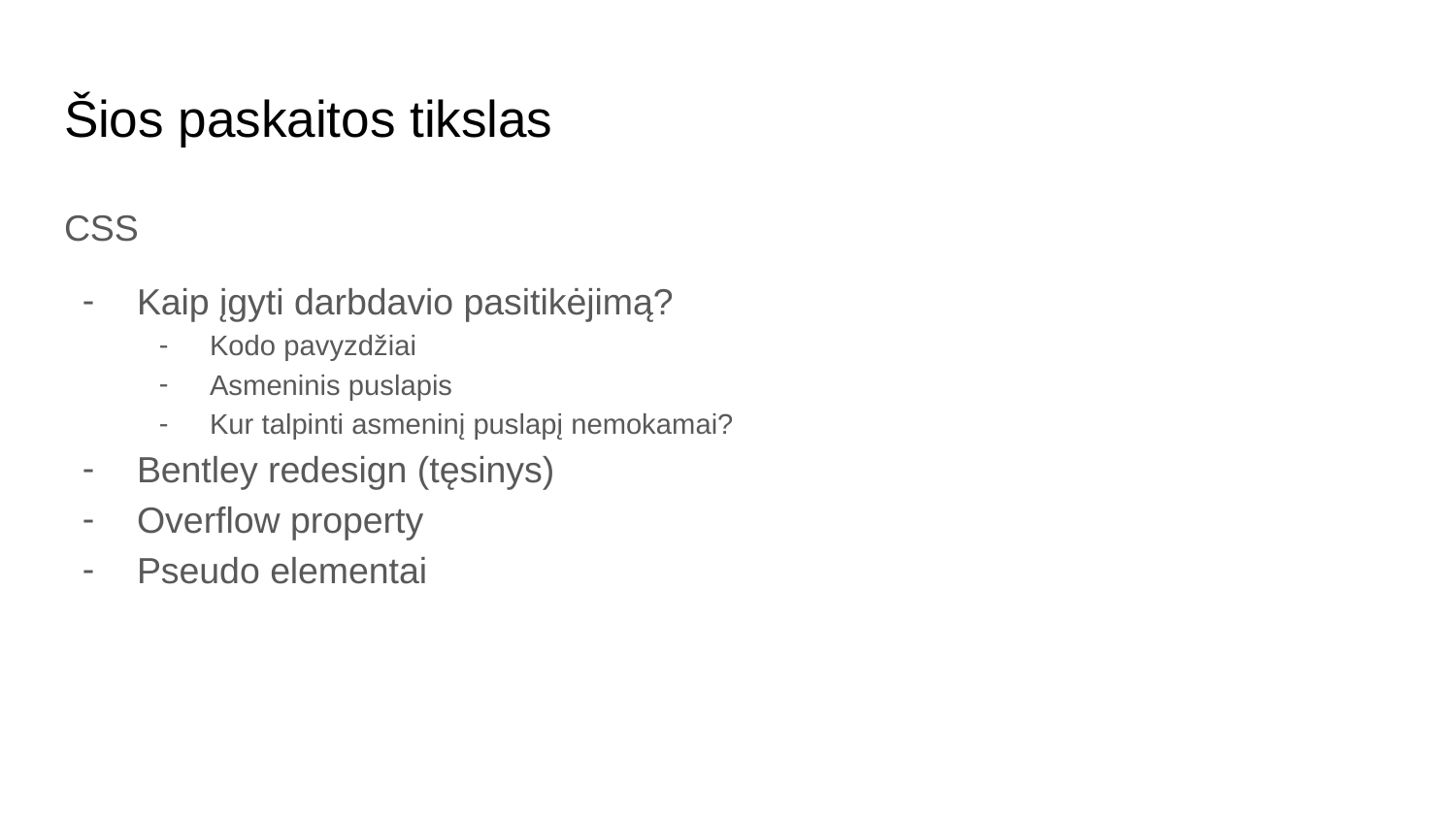

# Šios paskaitos tikslas
CSS
Kaip įgyti darbdavio pasitikėjimą?
Kodo pavyzdžiai
Asmeninis puslapis
Kur talpinti asmeninį puslapį nemokamai?
Bentley redesign (tęsinys)
Overflow property
Pseudo elementai